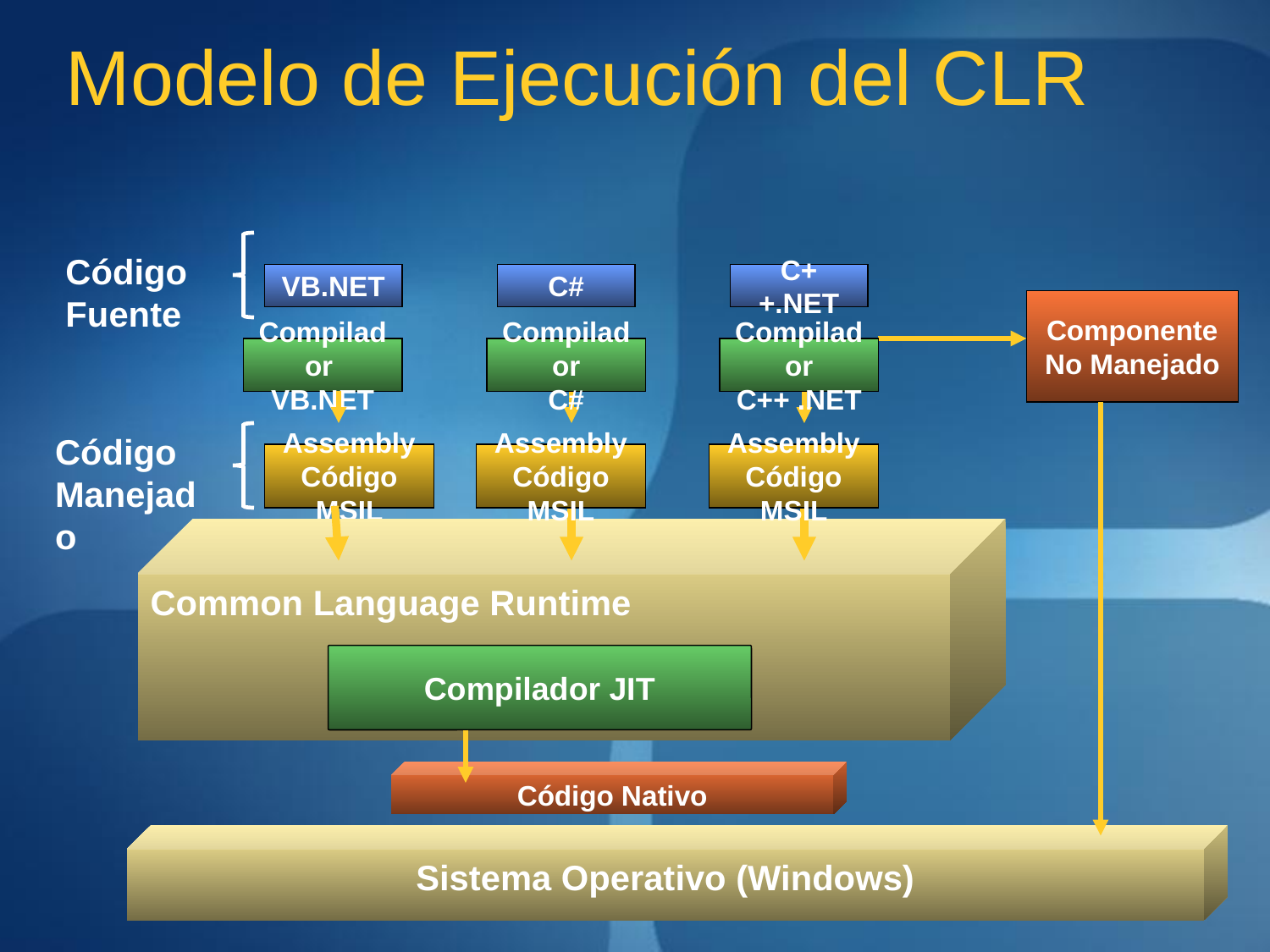

# Modelo de Ejecución del CLR

Código
Fuente
VB.NET
C#
C++.NET
Componente
No Manejado
Compilador
VB.NET
Compilador
C#
Compilador
C++ .NET
Código
Manejado

Assembly
Código MSIL
Assembly
Código MSIL
Assembly
Código MSIL
Common Language Runtime
Compilador JIT
Código Nativo
Sistema Operativo (Windows)